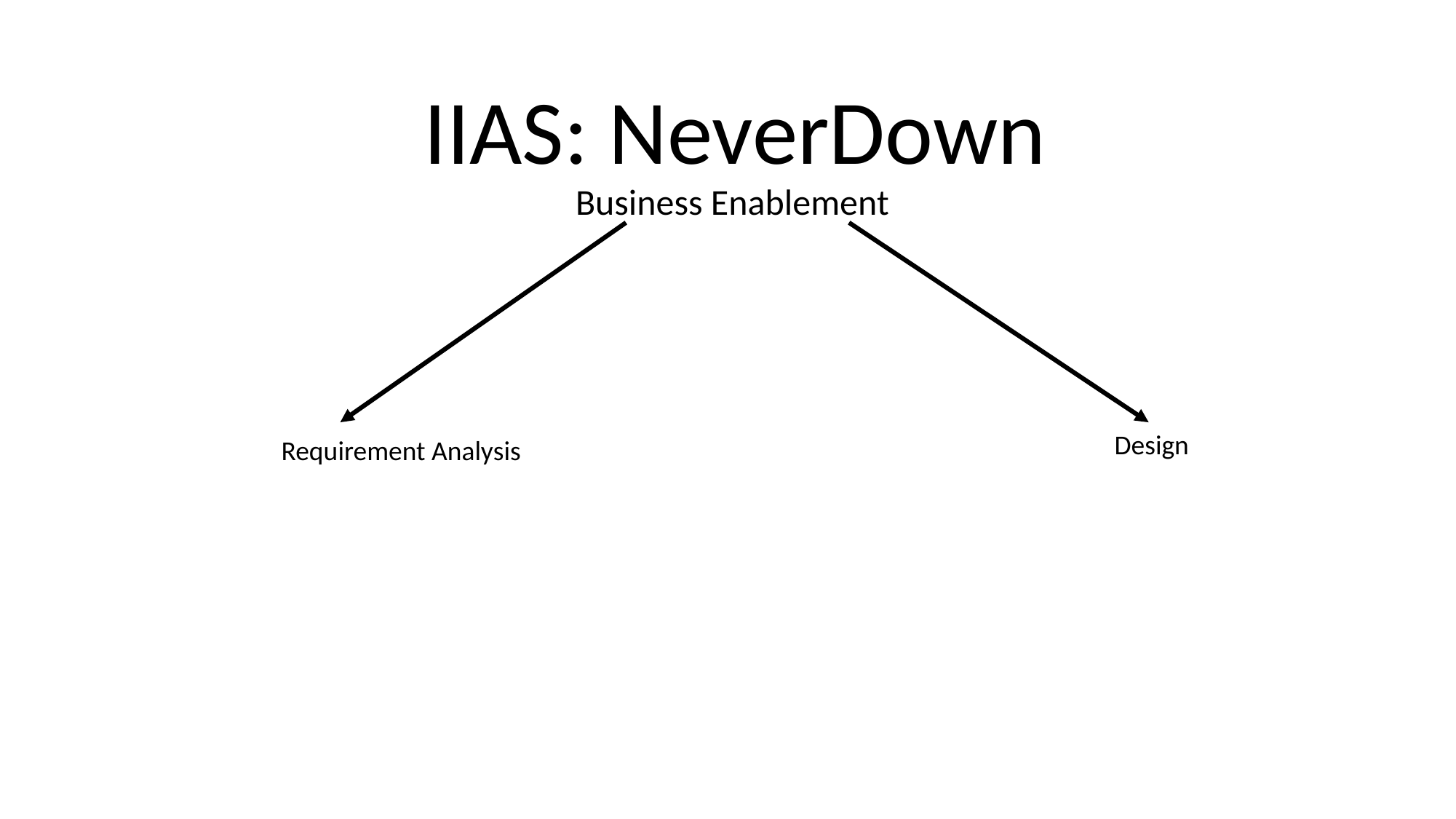

# IIAS: NeverDown
Business Enablement
Design
Requirement Analysis